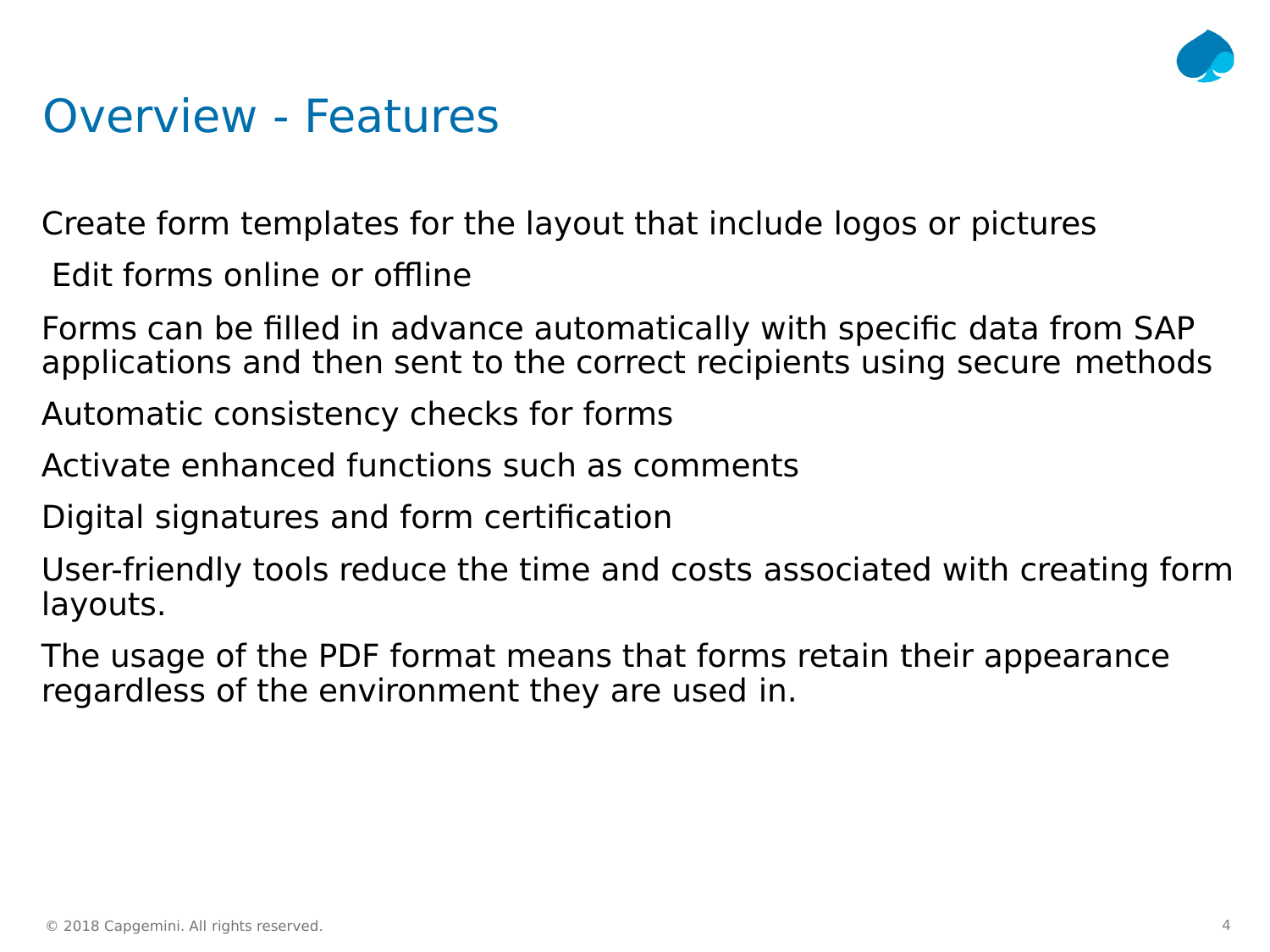

# Overview - Features
Create form templates for the layout that include logos or pictures  Edit forms online or offline
Forms can be filled in advance automatically with specific data from SAP  applications and then sent to the correct recipients using secure methods
Automatic consistency checks for forms
Activate enhanced functions such as comments
Digital signatures and form certification
User-friendly tools reduce the time and costs associated with creating form  layouts.
The usage of the PDF format means that forms retain their appearance  regardless of the environment they are used in.
4
© 2018 Capgemini. All rights reserved.